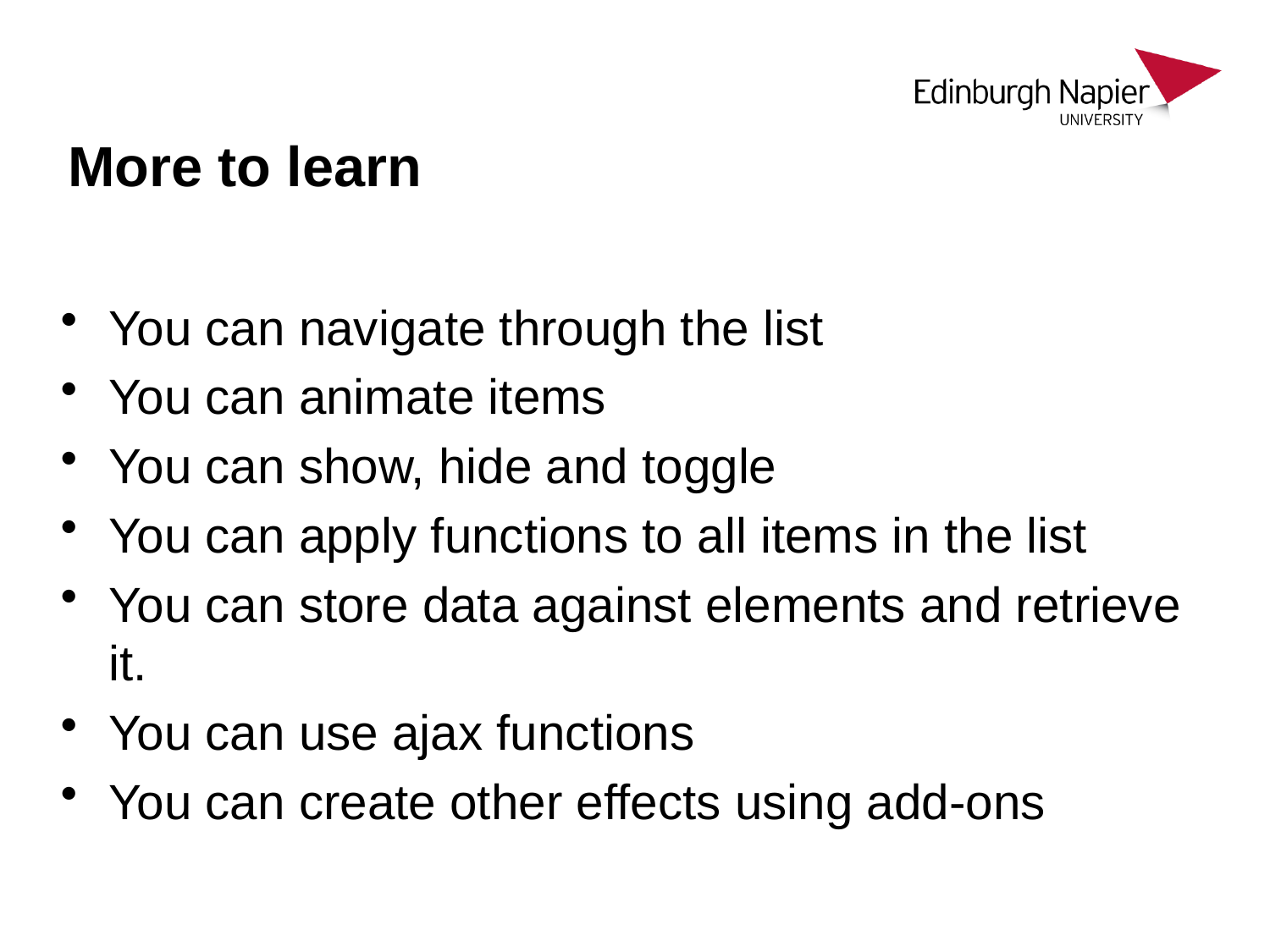

# More to learn
You can navigate through the list
You can animate items
You can show, hide and toggle
You can apply functions to all items in the list
You can store data against elements and retrieve it.
You can use ajax functions
You can create other effects using add-ons